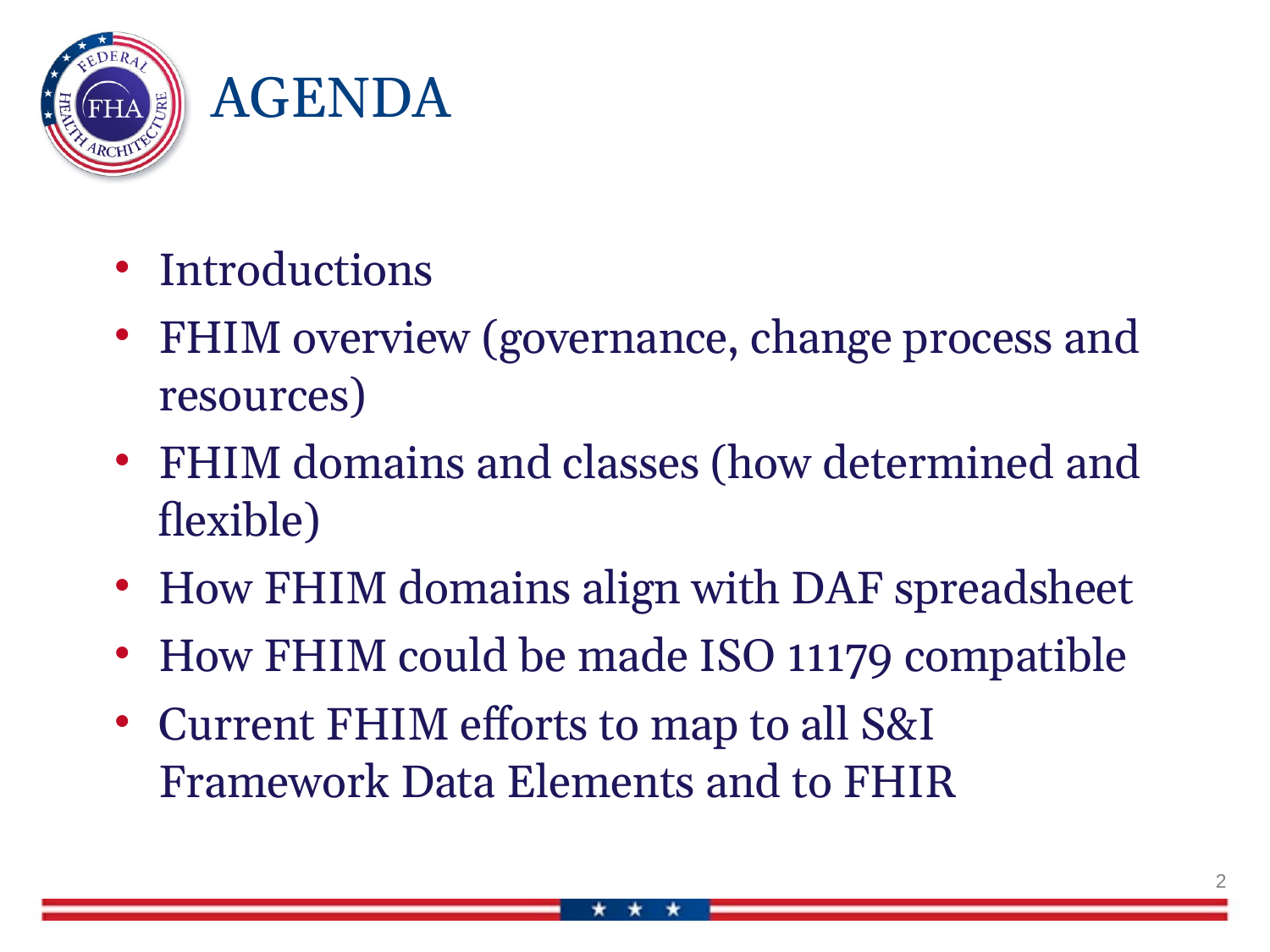

AGENDA
Introductions
FHIM overview (governance, change process and resources)
FHIM domains and classes (how determined and flexible)
How FHIM domains align with DAF spreadsheet
How FHIM could be made ISO 11179 compatible
Current FHIM efforts to map to all S&I Framework Data Elements and to FHIR
2